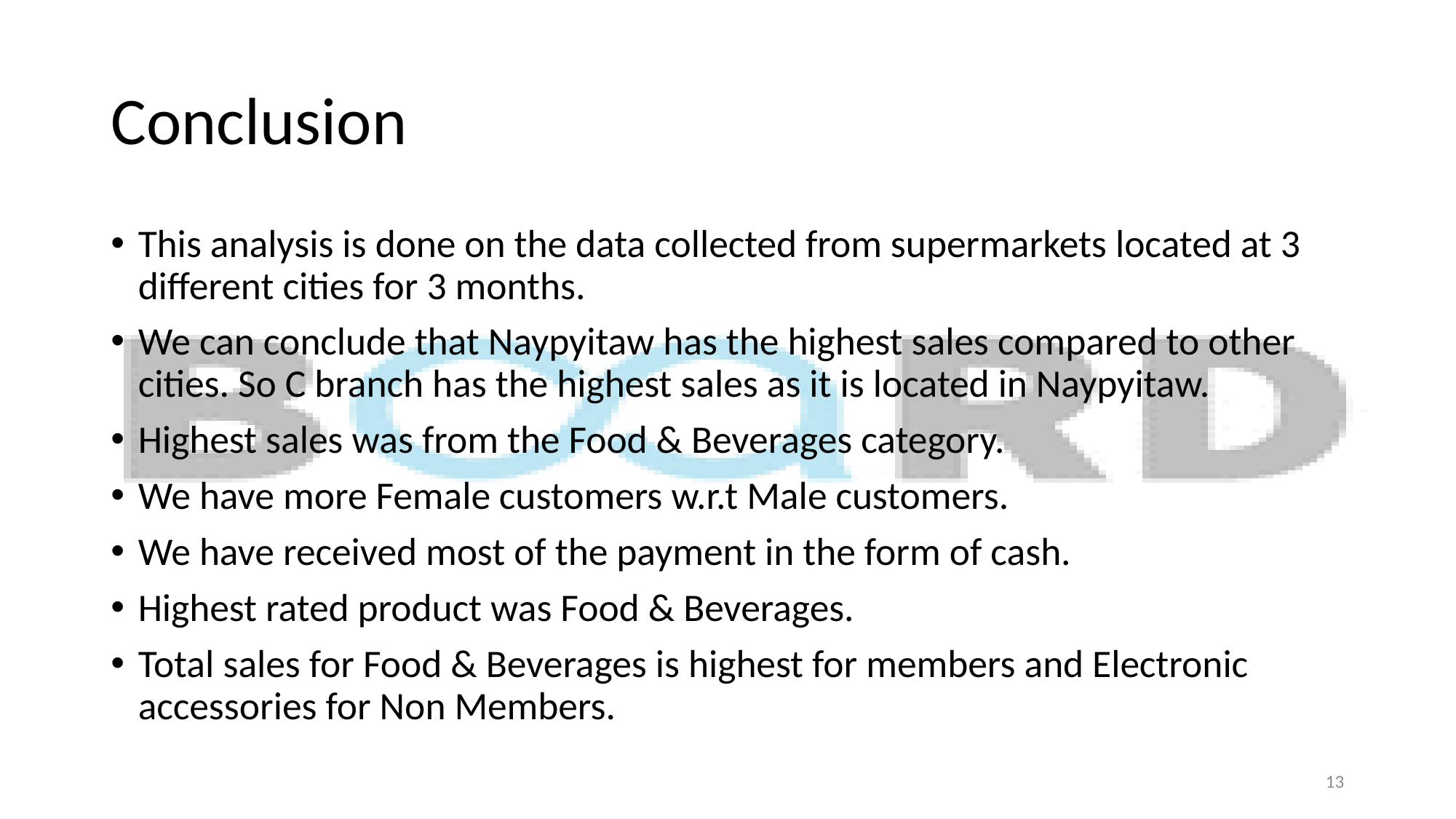

# Conclusion
This analysis is done on the data collected from supermarkets located at 3 different cities for 3 months.
We can conclude that Naypyitaw has the highest sales compared to other cities. So C branch has the highest sales as it is located in Naypyitaw.
Highest sales was from the Food & Beverages category.
We have more Female customers w.r.t Male customers.
We have received most of the payment in the form of cash.
Highest rated product was Food & Beverages.
Total sales for Food & Beverages is highest for members and Electronic accessories for Non Members.

13